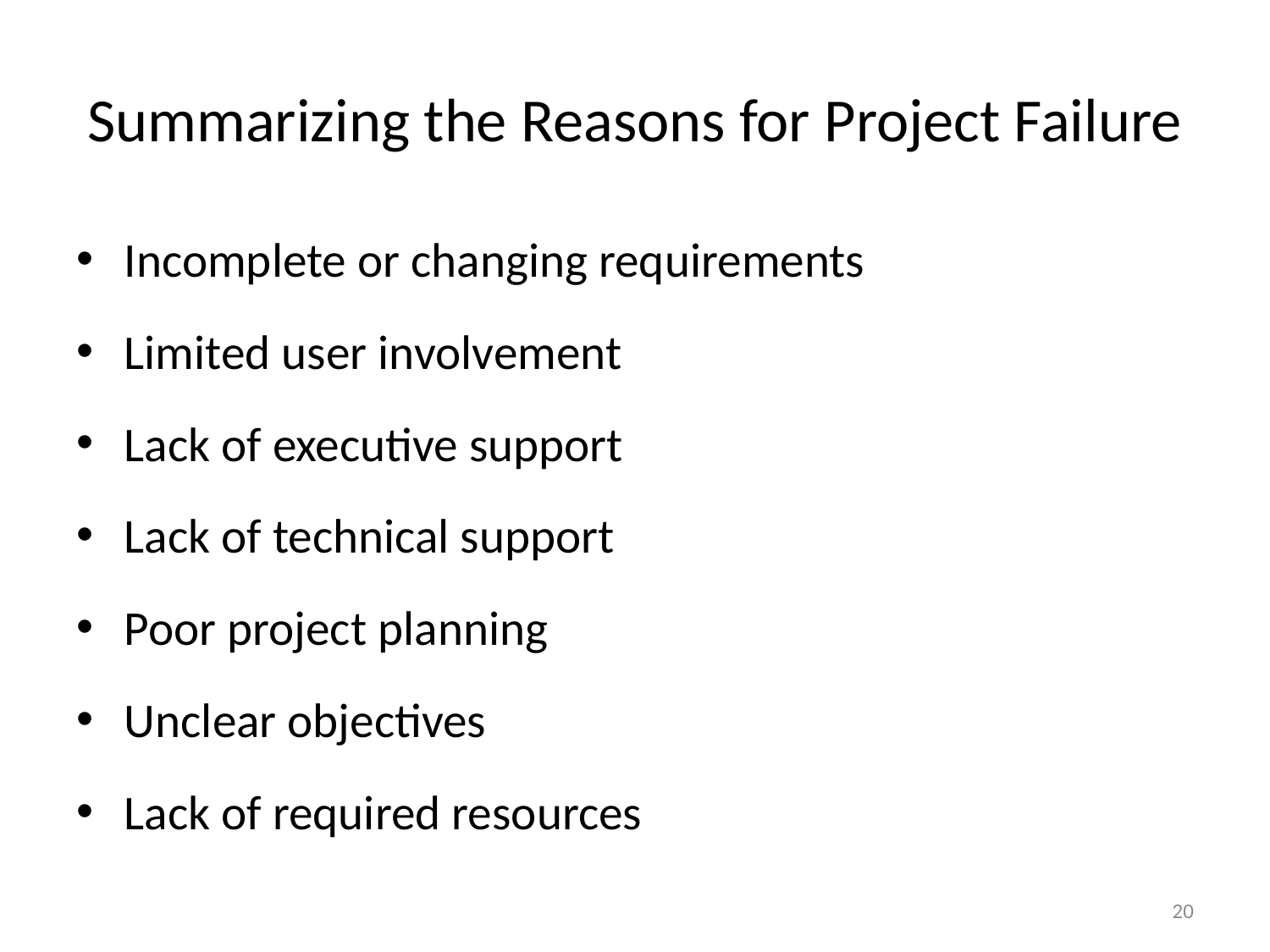

# Summarizing the Reasons for Project Failure
Incomplete or changing requirements
Limited user involvement
Lack of executive support
Lack of technical support
Poor project planning
Unclear objectives
Lack of required resources
20